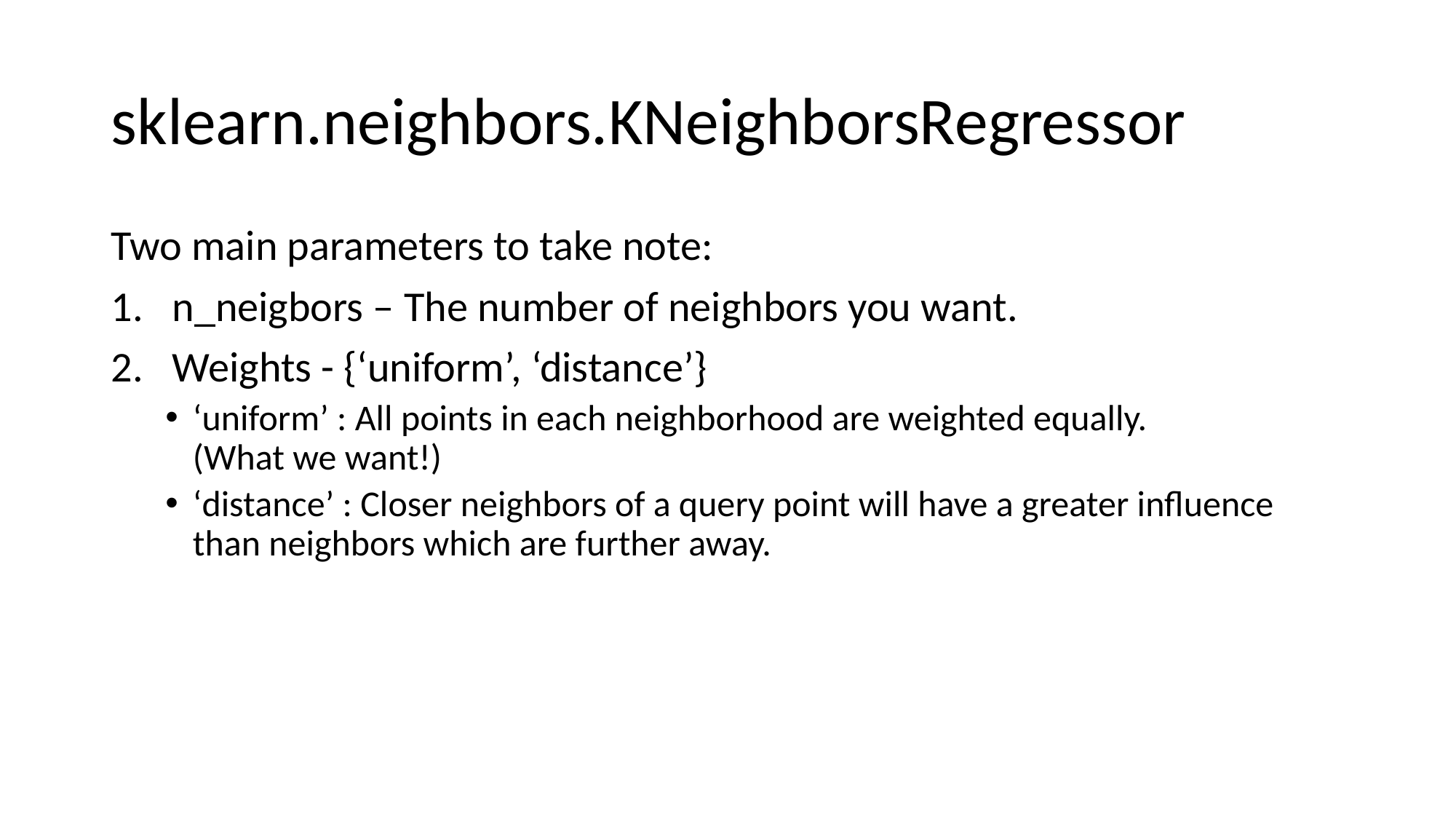

# sklearn.neighbors.KNeighborsRegressor
Two main parameters to take note:
n_neigbors – The number of neighbors you want.
Weights - {‘uniform’, ‘distance’}
‘uniform’ : All points in each neighborhood are weighted equally.
(What we want!)
‘distance’ : Closer neighbors of a query point will have a greater influence than neighbors which are further away.